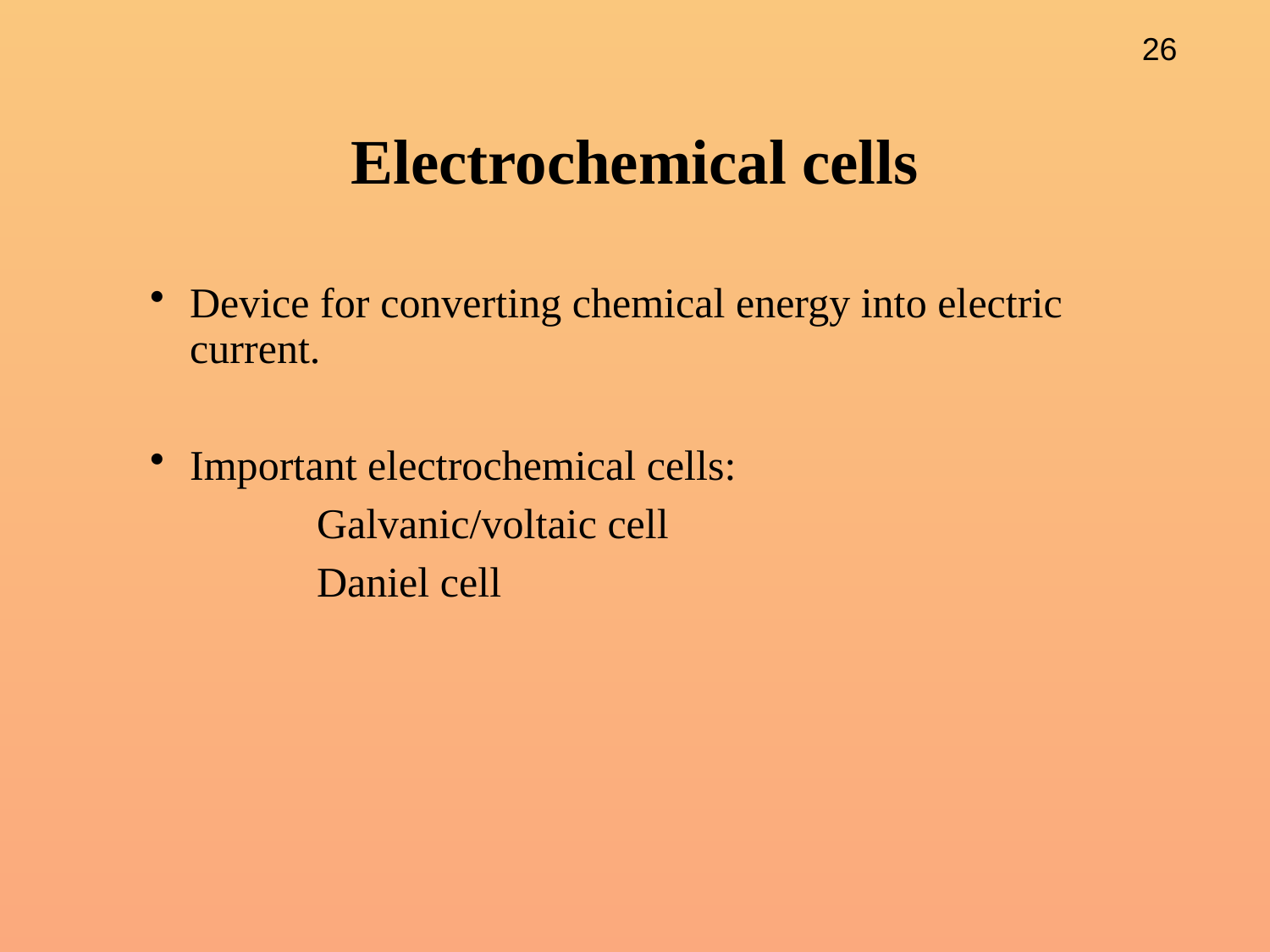

# Electrochemical cells
Device for converting chemical energy into electric current.

Important electrochemical cells:
		Galvanic/voltaic cell
		Daniel cell